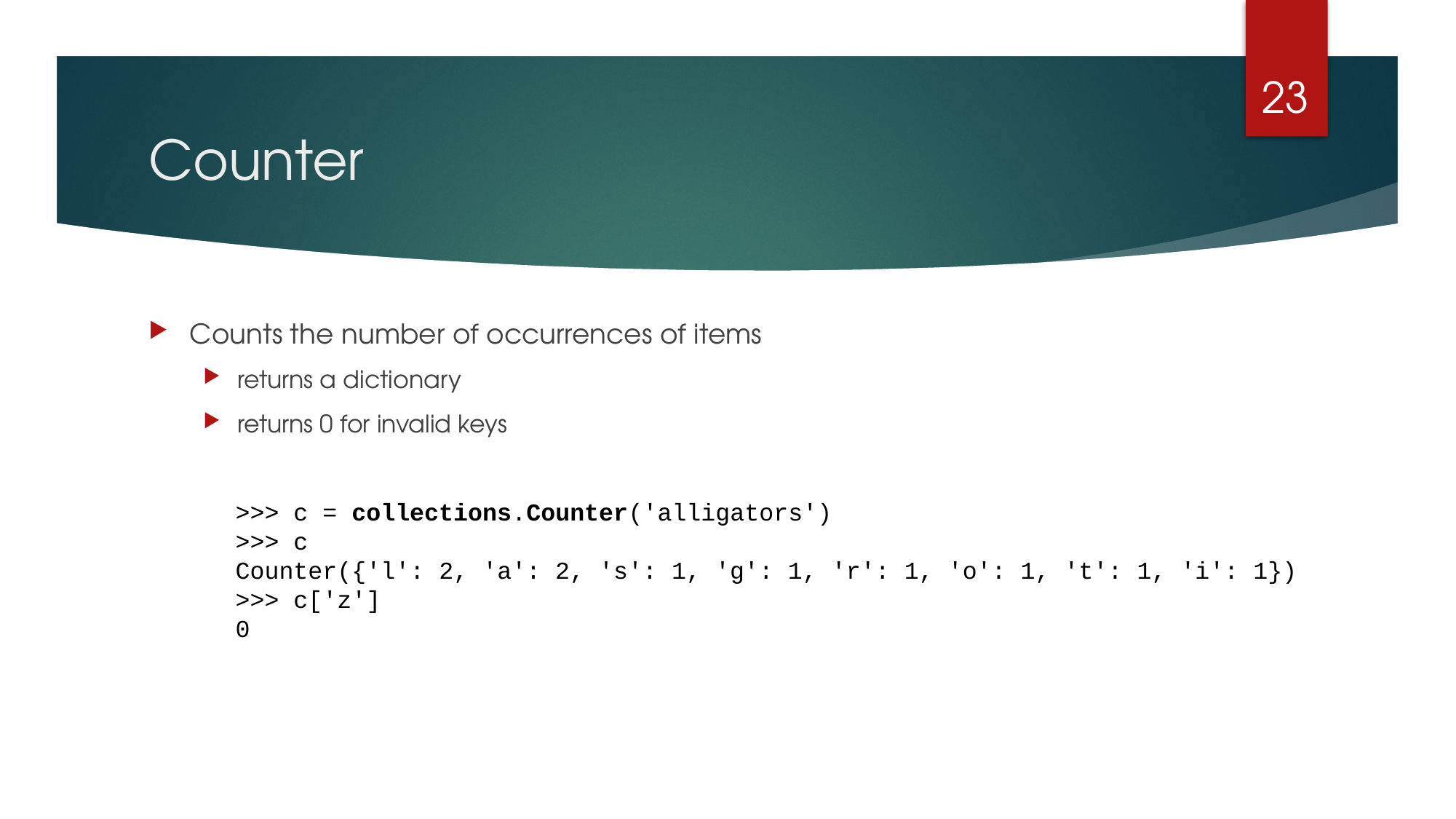

23
# Counter
Counts the number of occurrences of items
returns a dictionary
returns 0 for invalid keys
>>> c = collections.Counter('alligators')
>>> c
Counter({'l': 2, 'a': 2, 's': 1, 'g': 1, 'r': 1, 'o': 1, 't': 1, 'i': 1})
>>> c['z']
0